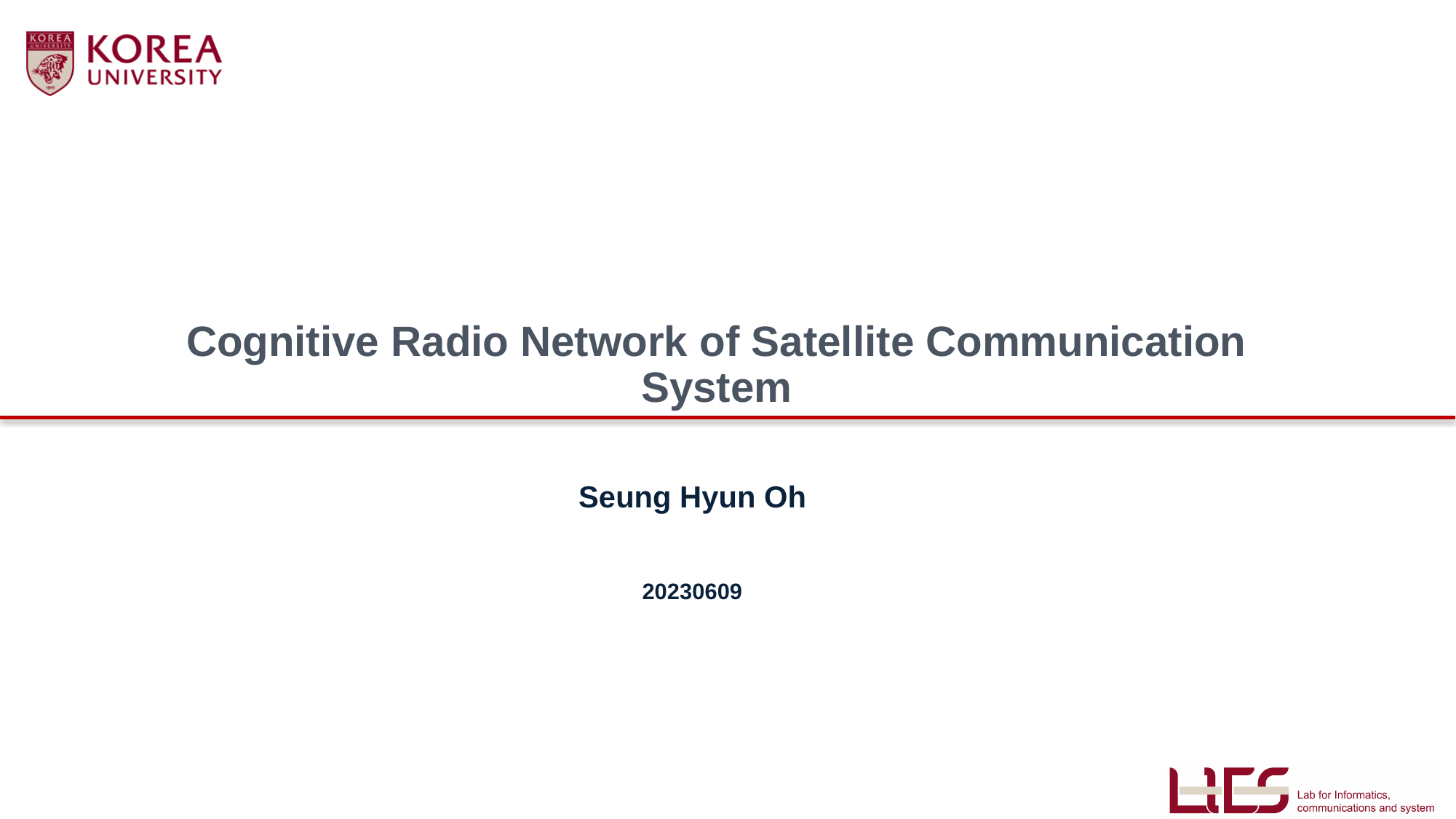

# Cognitive Radio Network of Satellite Communication System
Seung Hyun Oh
20230609